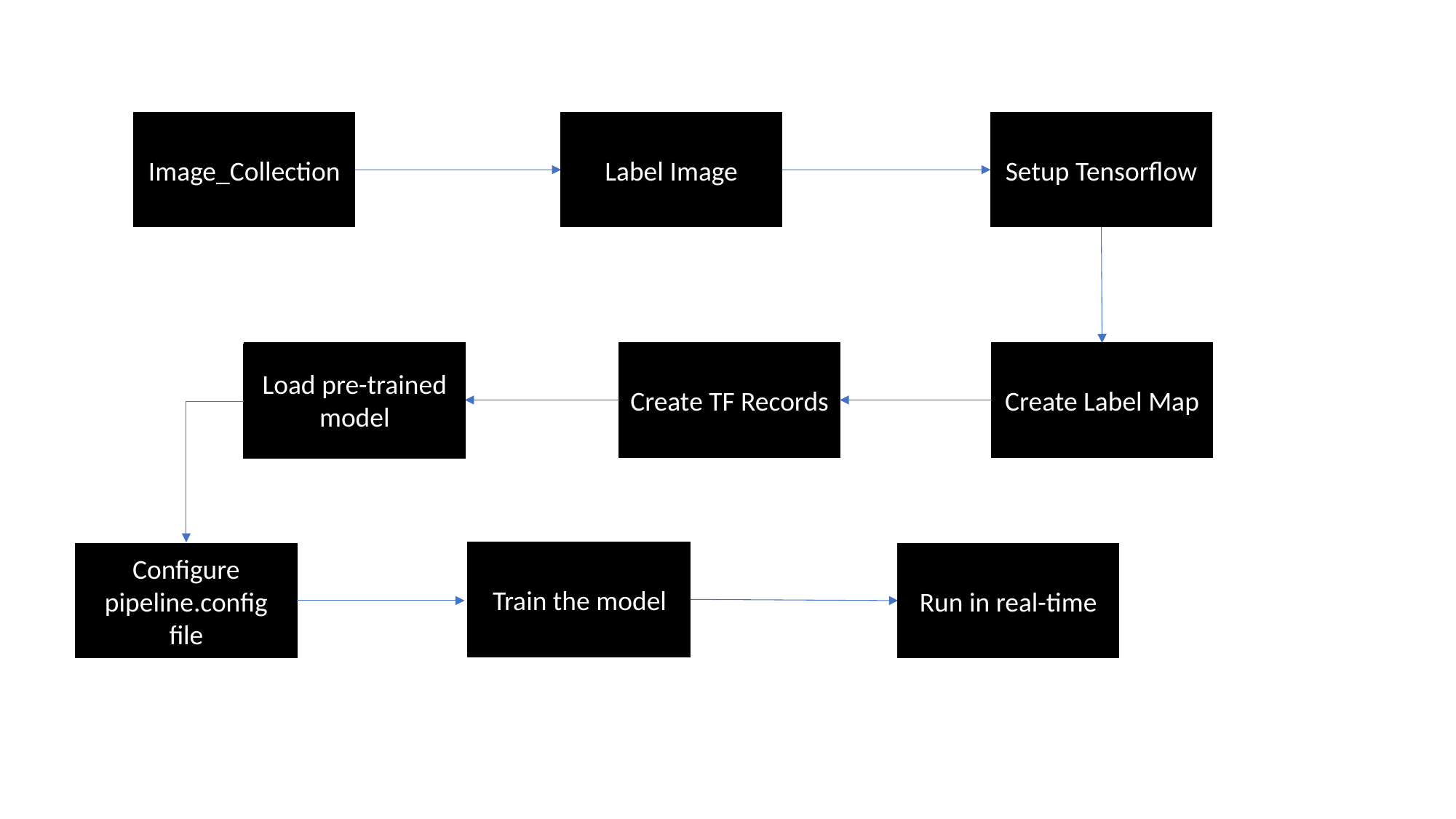

Setup Tensorflow
Image_Collection
Label Image
Load pre-trained model
Create TF Records
Create Label Map
Load pre-trained model
Train the model
Train the model
Configure pipeline.config file
Run in real-time